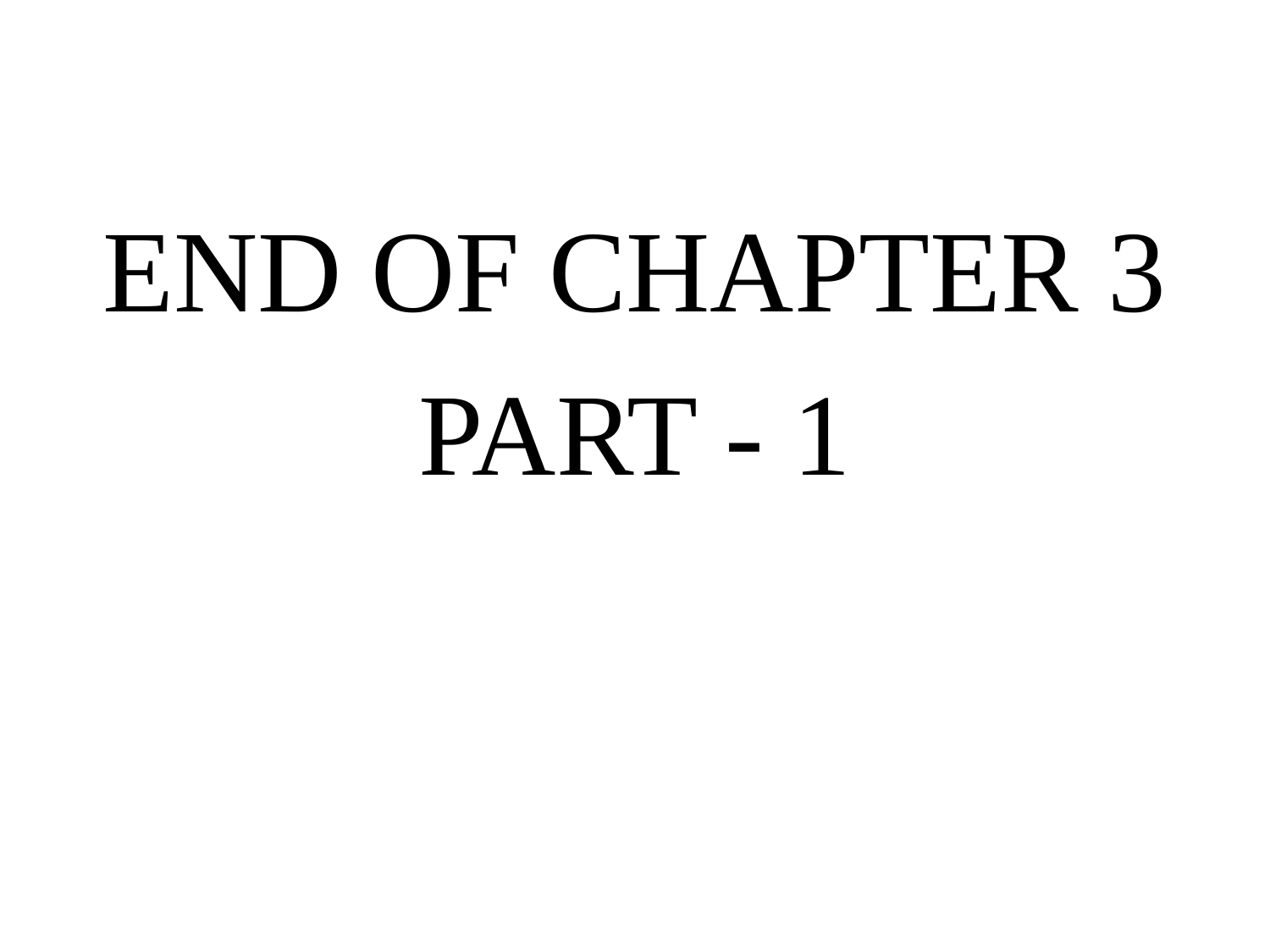

END OF CHAPTER 3
PART - 1